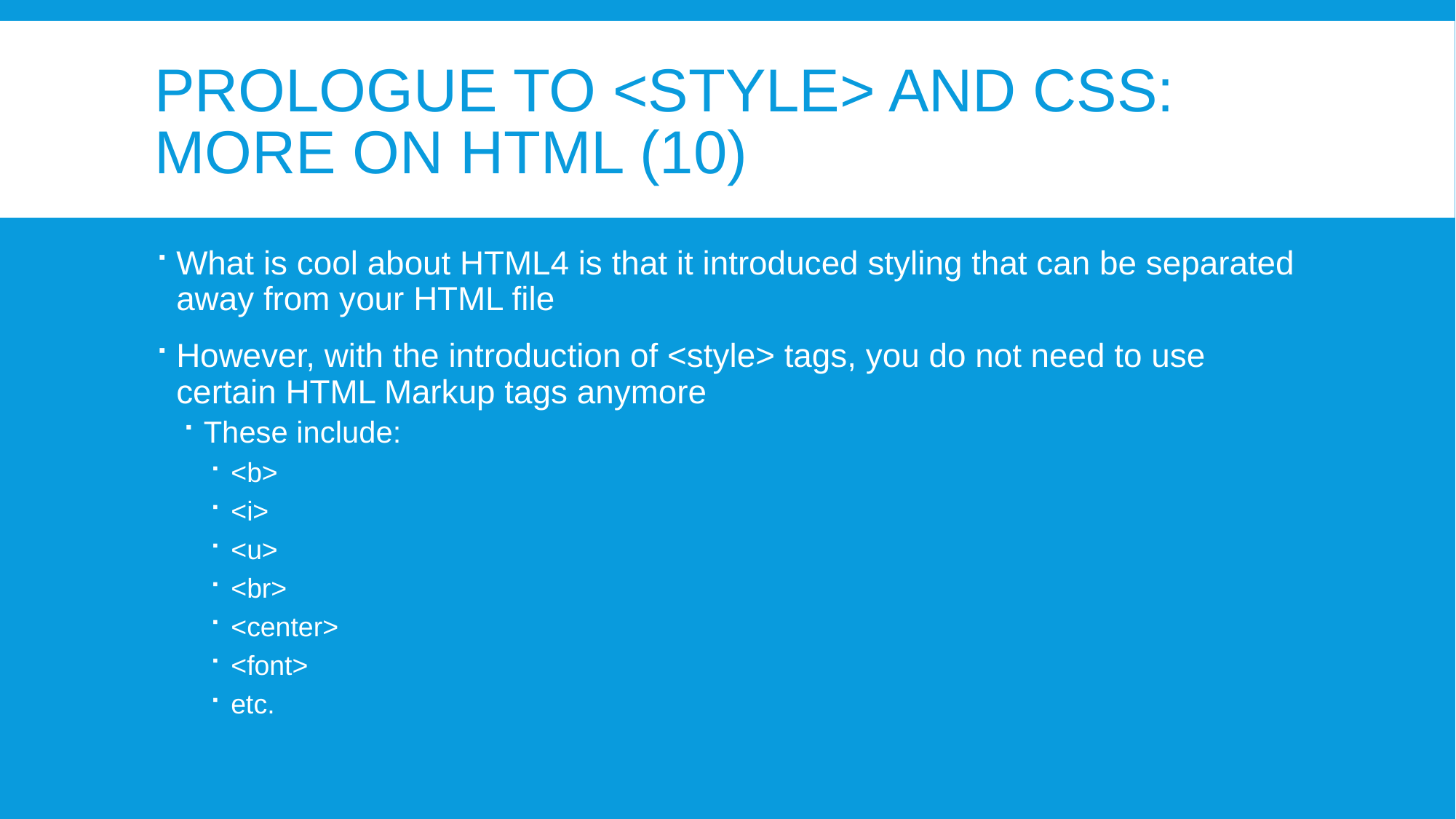

# Prologue to <Style> and CSS: More on HTML (10)
What is cool about HTML4 is that it introduced styling that can be separated away from your HTML file
However, with the introduction of <style> tags, you do not need to use certain HTML Markup tags anymore
These include:
<b>
<i>
<u>
<br>
<center>
<font>
etc.